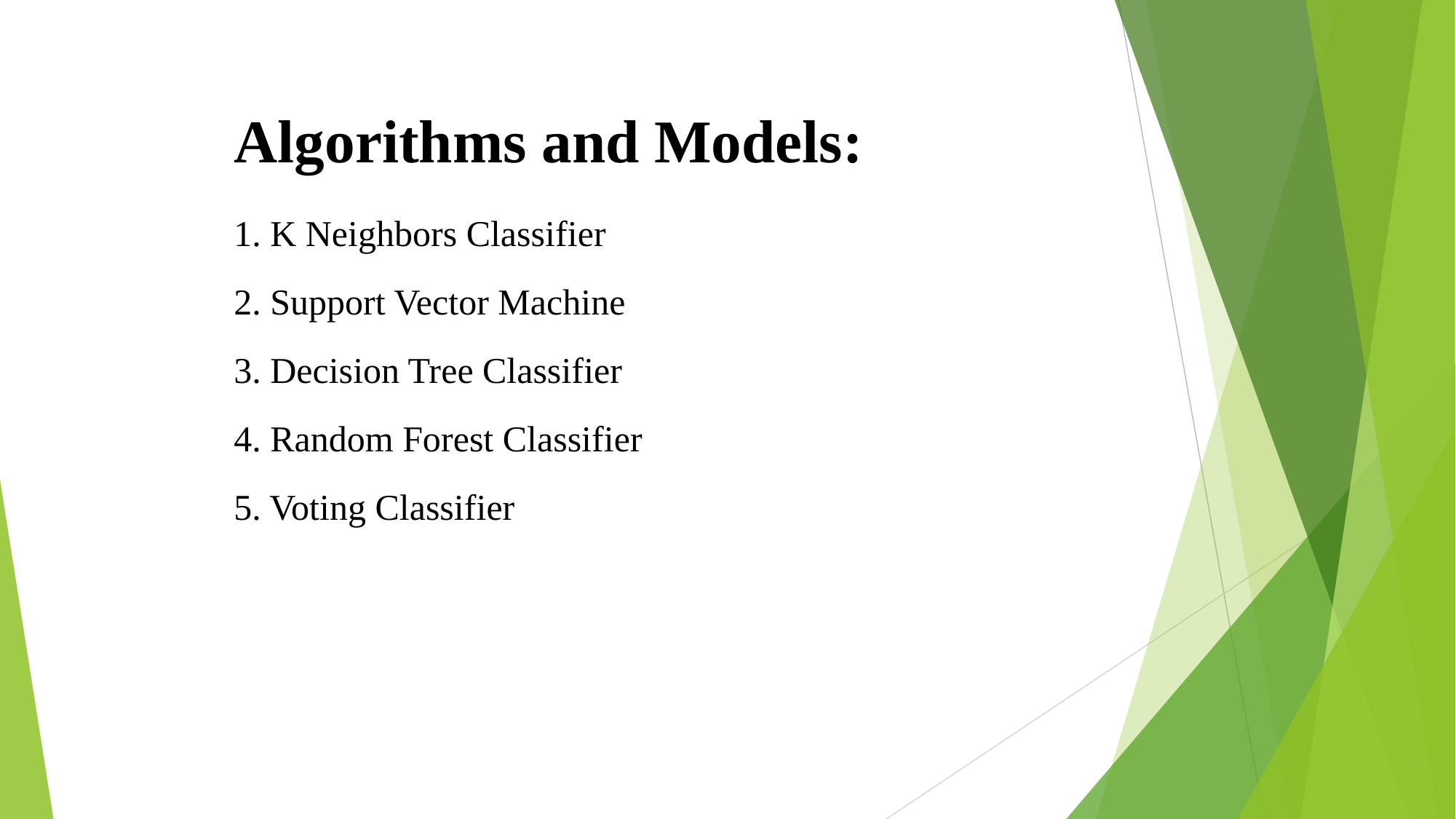

Algorithms and Models:
1. K Neighbors Classifier
2. Support Vector Machine
3. Decision Tree Classifier
4. Random Forest Classifier
5. Voting Classifier